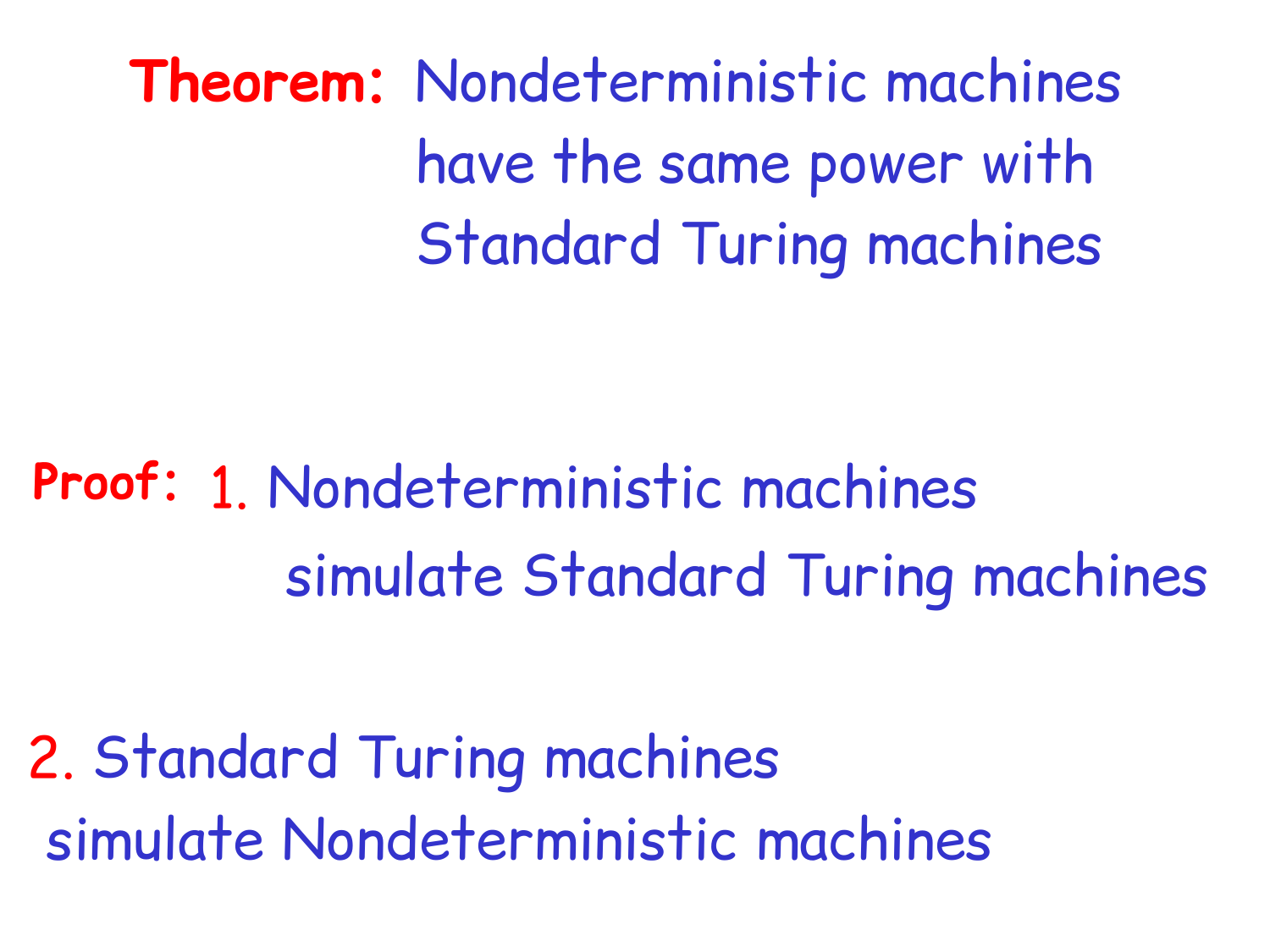

# Theorem: Nondeterministic machines have the same power with Standard Turing machines
Proof: 1. Nondeterministic machines simulate Standard Turing machines

2. Standard Turing machines
simulate Nondeterministic machines